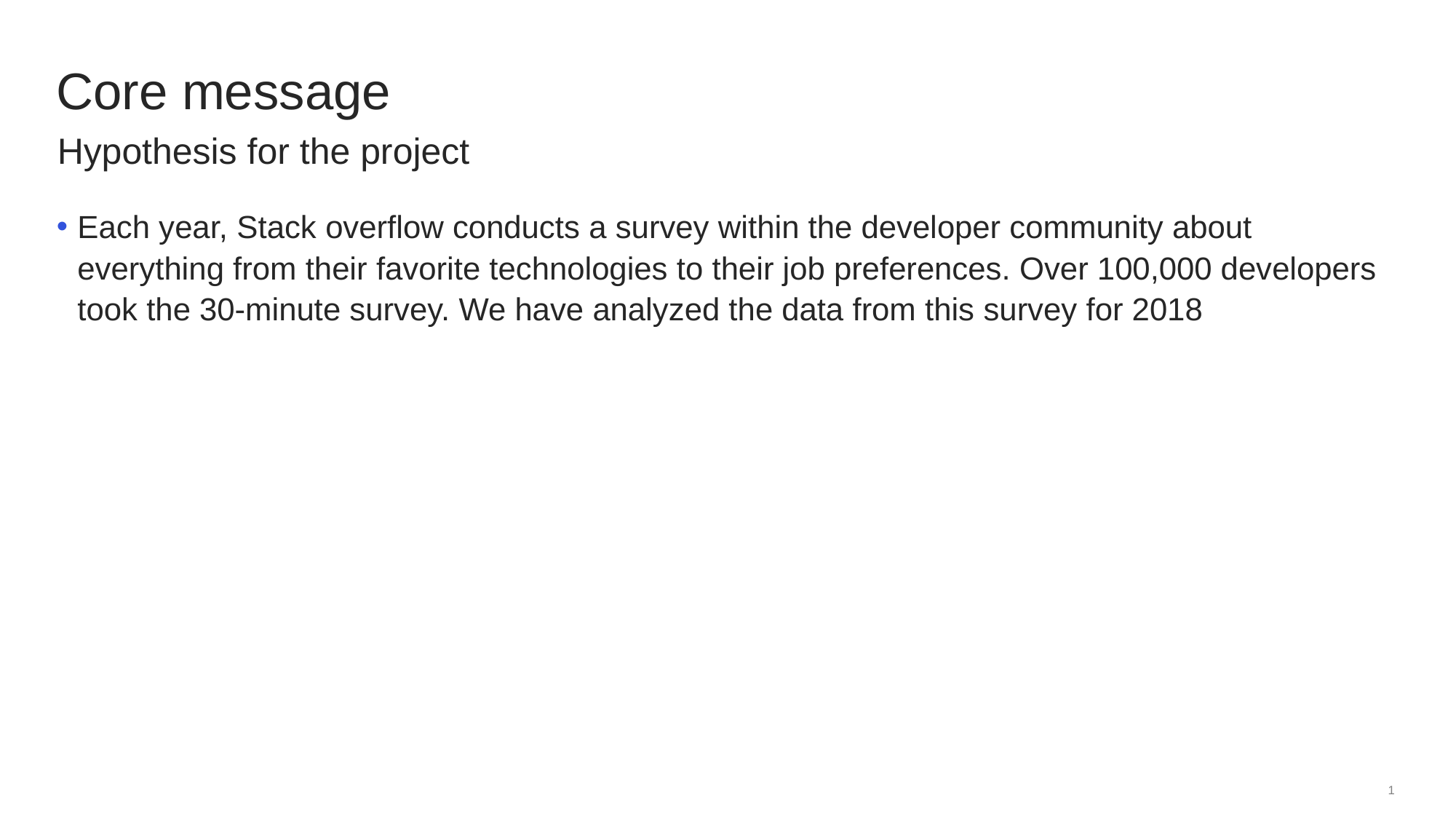

# Core message
Hypothesis for the project
Each year, Stack overflow conducts a survey within the developer community about everything from their favorite technologies to their job preferences. Over 100,000 developers took the 30-minute survey. We have analyzed the data from this survey for 2018